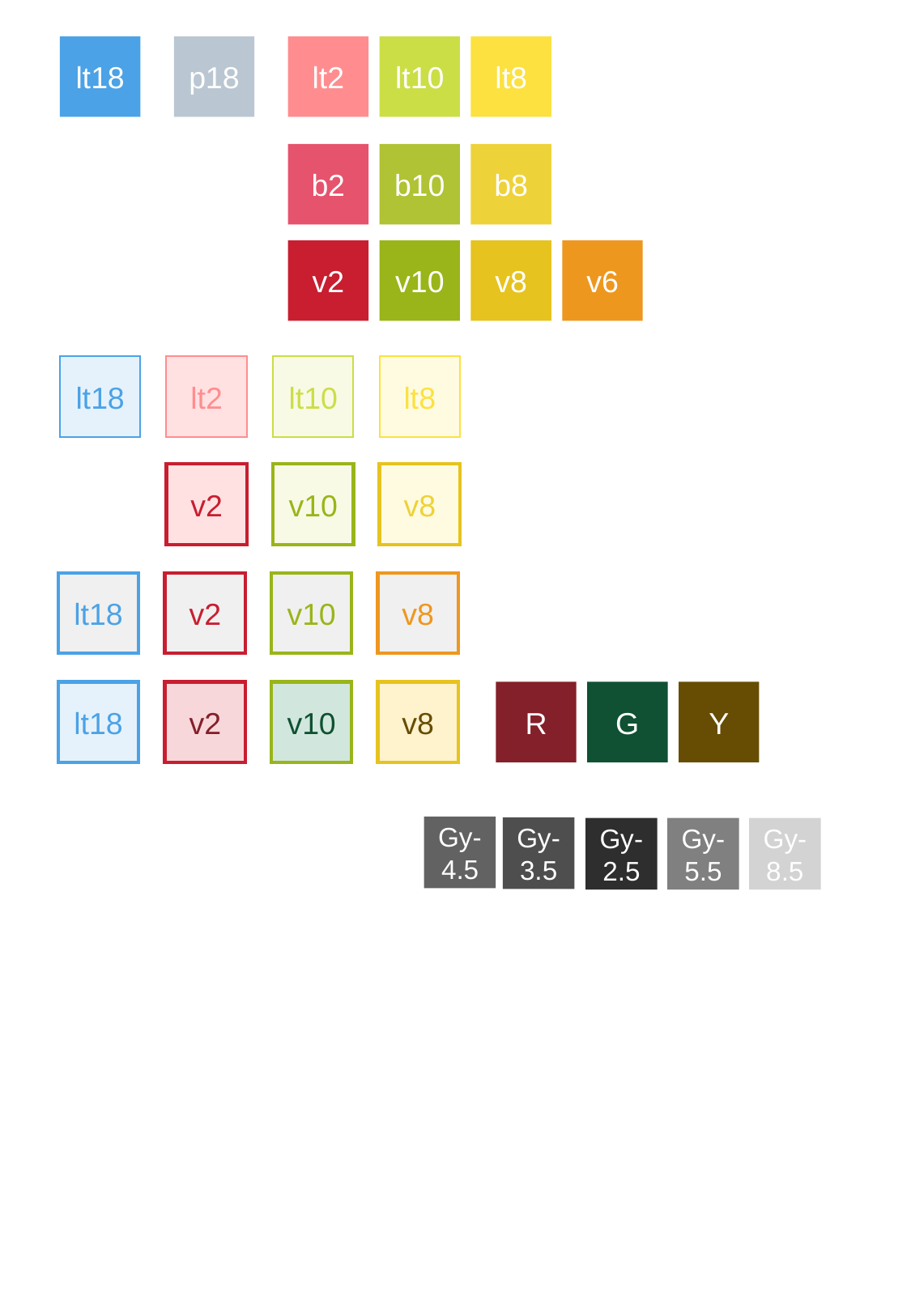

lt18
p18
lt2
lt10
lt8
b2
b10
b8
v6
v2
v10
v8
lt18
lt2
lt10
lt8
v2
v10
v8
lt18
v2
v10
v8
lt18
R
G
Y
v2
v10
v8
Gy-4.5
Gy-3.5
Gy-2.5
Gy-5.5
Gy-8.5